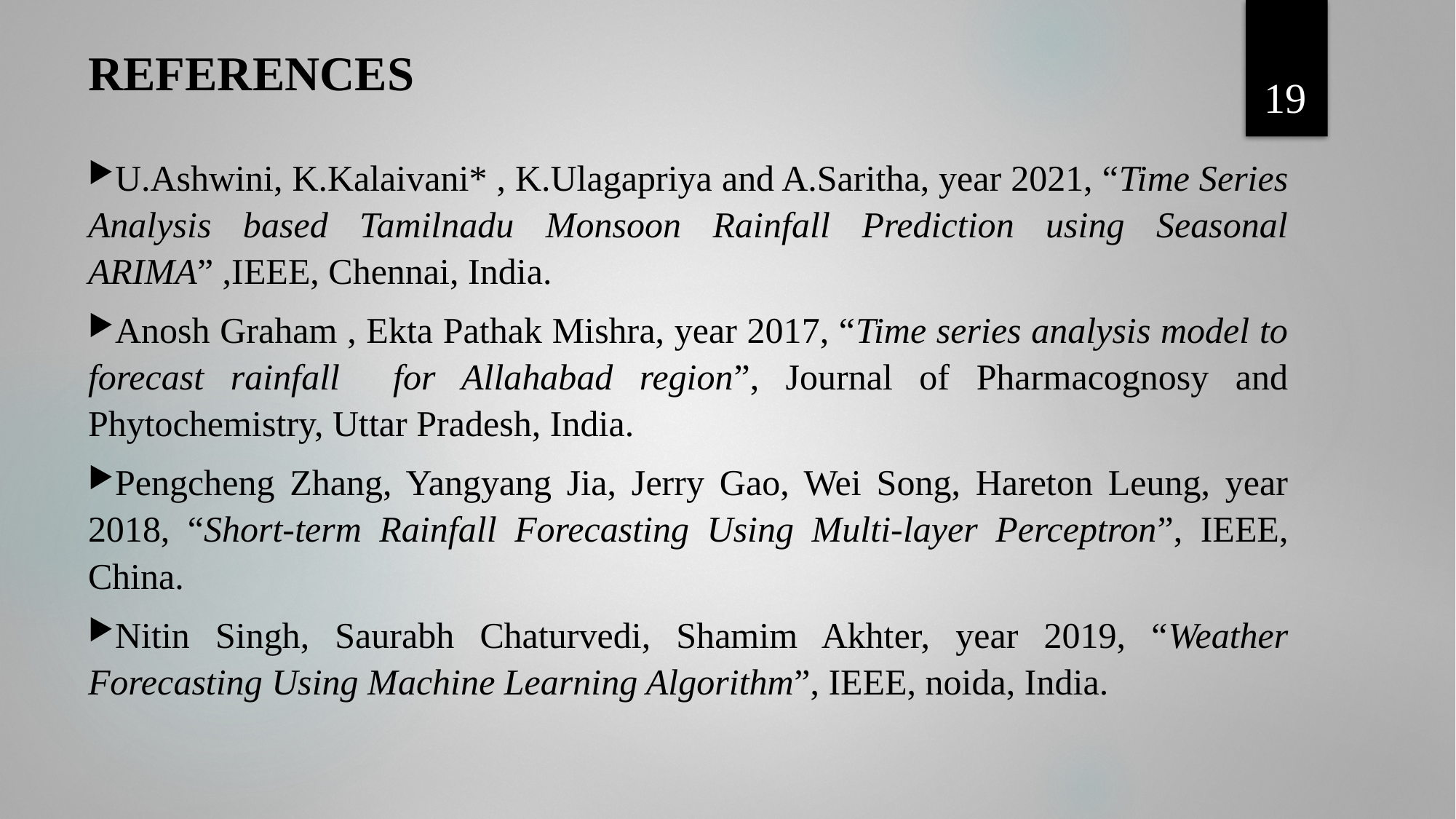

19
# REFERENCES
U.Ashwini, K.Kalaivani* , K.Ulagapriya and A.Saritha, year 2021, “Time Series Analysis based Tamilnadu Monsoon Rainfall Prediction using Seasonal ARIMA” ,IEEE, Chennai, India.
Anosh Graham , Ekta Pathak Mishra, year 2017, “Time series analysis model to forecast rainfall  for Allahabad region”, Journal of Pharmacognosy and Phytochemistry, Uttar Pradesh, India.
Pengcheng Zhang, Yangyang Jia, Jerry Gao, Wei Song, Hareton Leung, year 2018, “Short-term Rainfall Forecasting Using Multi-layer Perceptron”, IEEE, China.
Nitin Singh, Saurabh Chaturvedi, Shamim Akhter, year 2019, “Weather Forecasting Using Machine Learning Algorithm”, IEEE, noida, India.